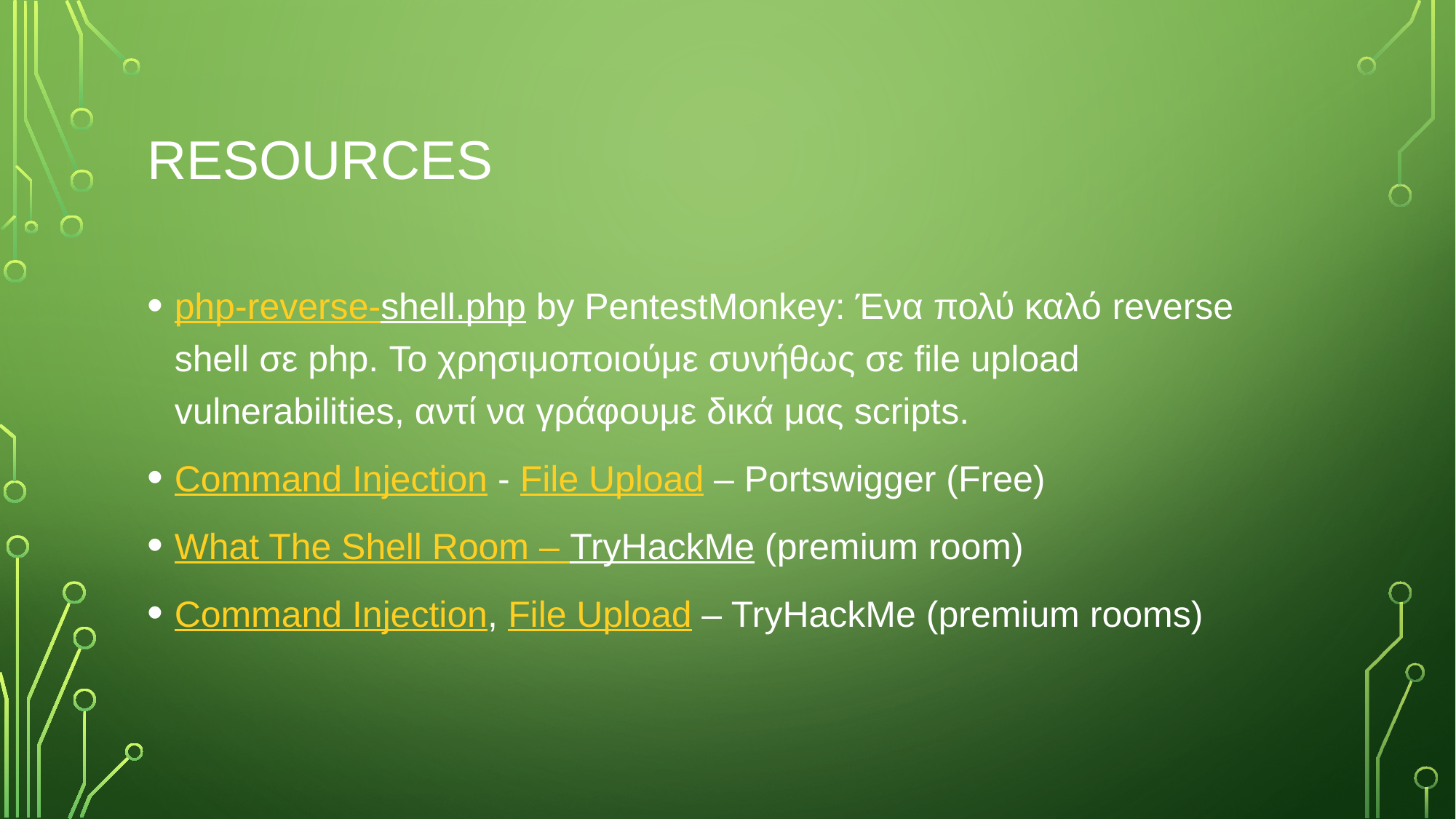

# resources
php-reverse-shell.php by PentestMonkey: Ένα πολύ καλό reverse shell σε php. Το χρησιμοποιούμε συνήθως σε file upload vulnerabilities, αντί να γράφουμε δικά μας scripts.
Command Injection - File Upload – Portswigger (Free)
What The Shell Room – TryHackMe (premium room)
Command Injection, File Upload – TryHackMe (premium rooms)